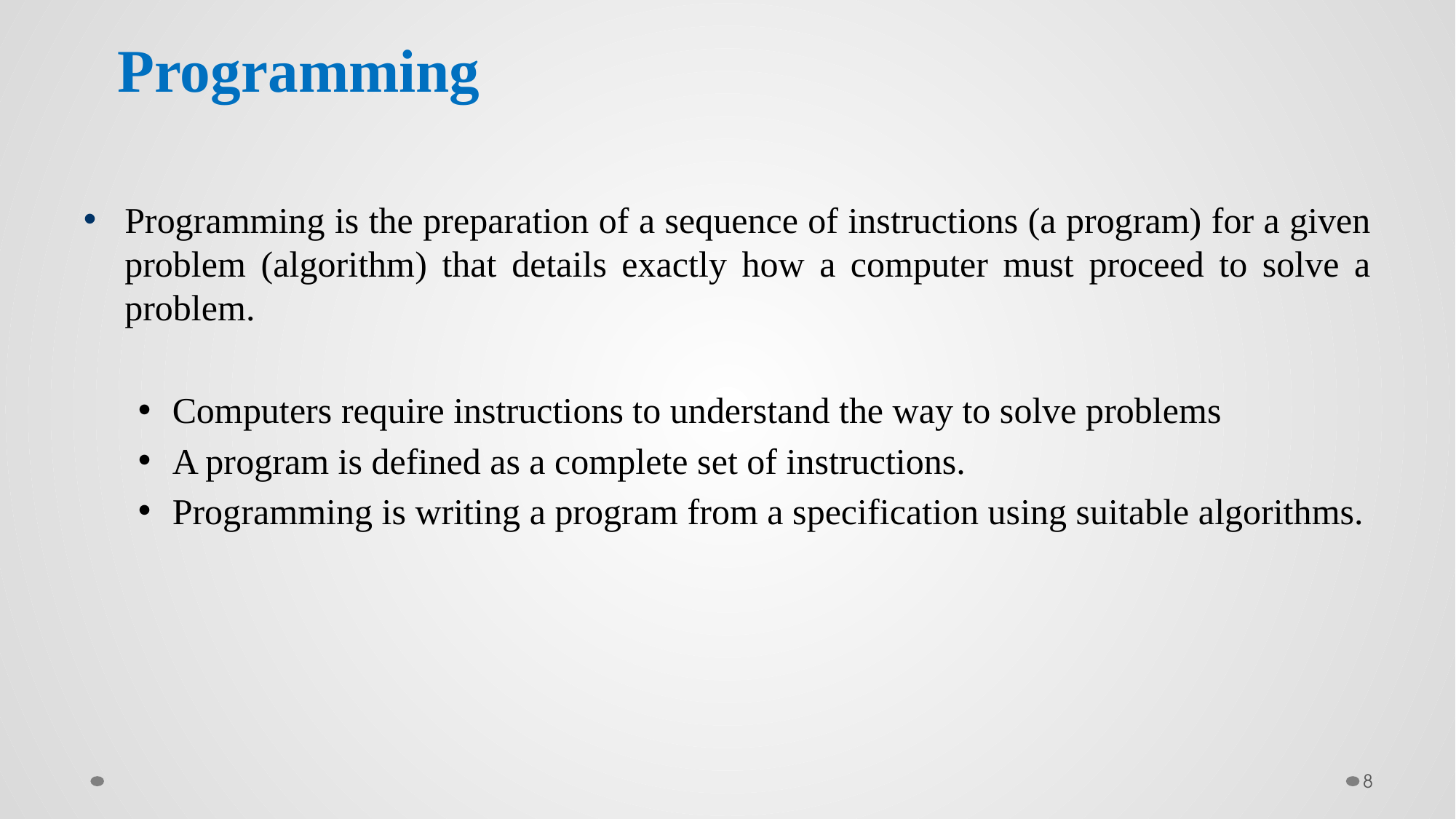

Programming

Programming is the preparation of a sequence of instructions (a program) for a given problem (algorithm) that details exactly how a computer must proceed to solve a problem.

Computers require instructions to understand the way to solve problems
A program is defined as a complete set of instructions.
Programming is writing a program from a specification using suitable algorithms.

8